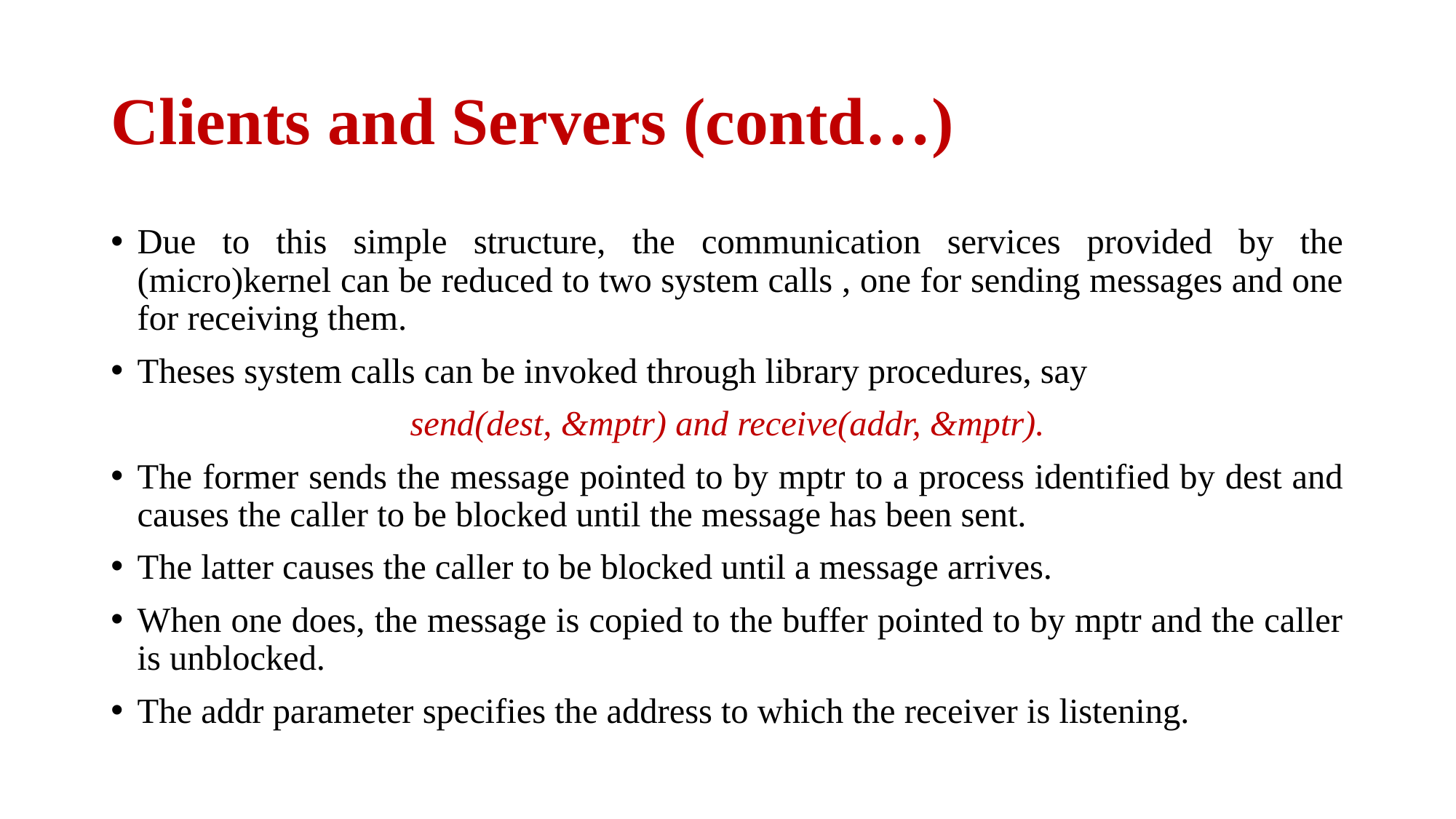

# Clients and Servers (contd…)
Due to this simple structure, the communication services provided by the (micro)kernel can be reduced to two system calls , one for sending messages and one for receiving them.
Theses system calls can be invoked through library procedures, say
send(dest, &mptr) and receive(addr, &mptr).
The former sends the message pointed to by mptr to a process identified by dest and causes the caller to be blocked until the message has been sent.
The latter causes the caller to be blocked until a message arrives.
When one does, the message is copied to the buffer pointed to by mptr and the caller is unblocked.
The addr parameter specifies the address to which the receiver is listening.